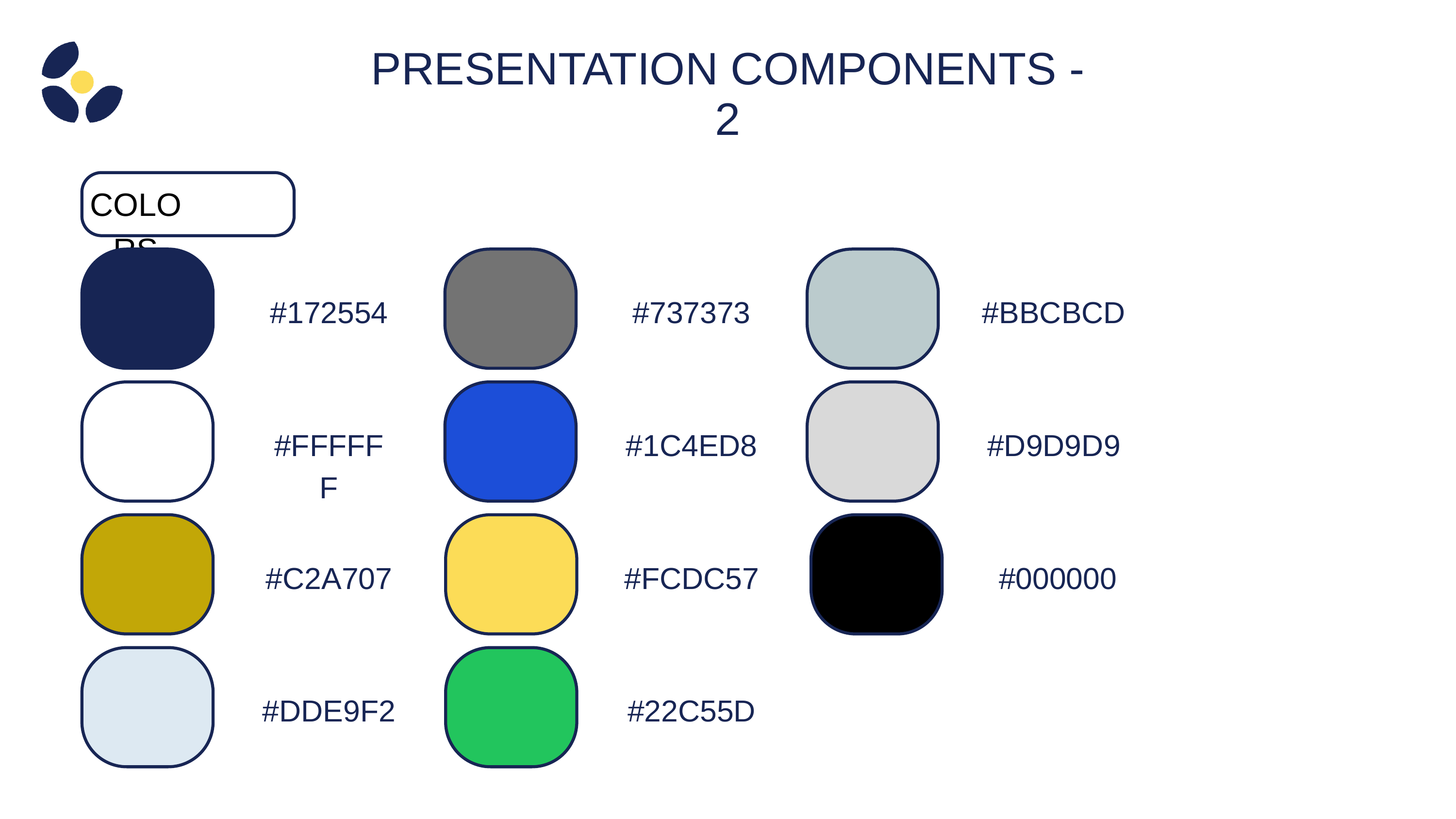

PRESENTATION COMPONENTS - 2

COLORS

#172554
#737373
#BBCBCD

#FFFFFF
#1C4ED8
#D9D9D9

#C2A707
#FCDC57
#000000

#DDE9F2
#22C55D